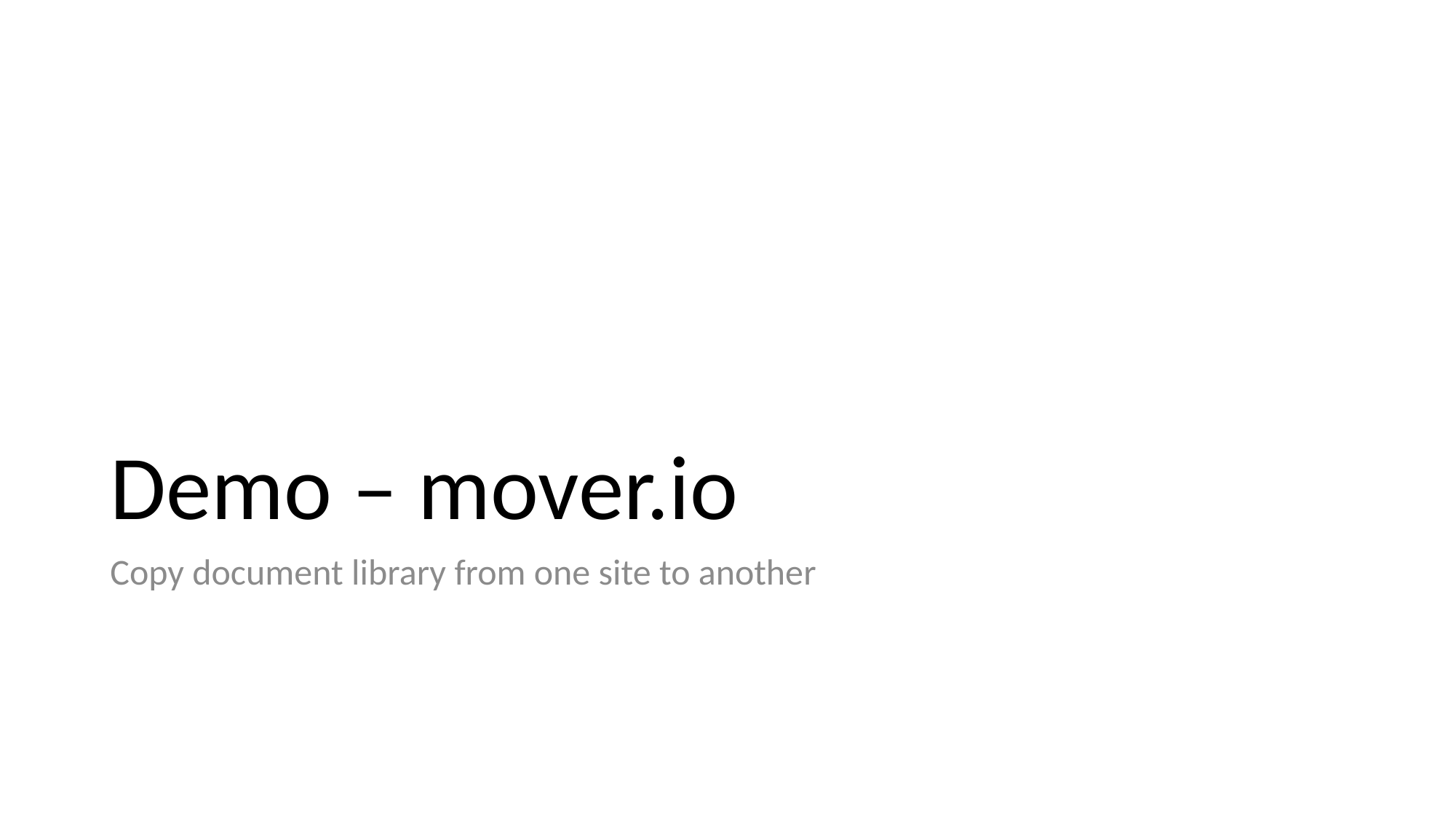

# Demo – mover.io
Copy document library from one site to another